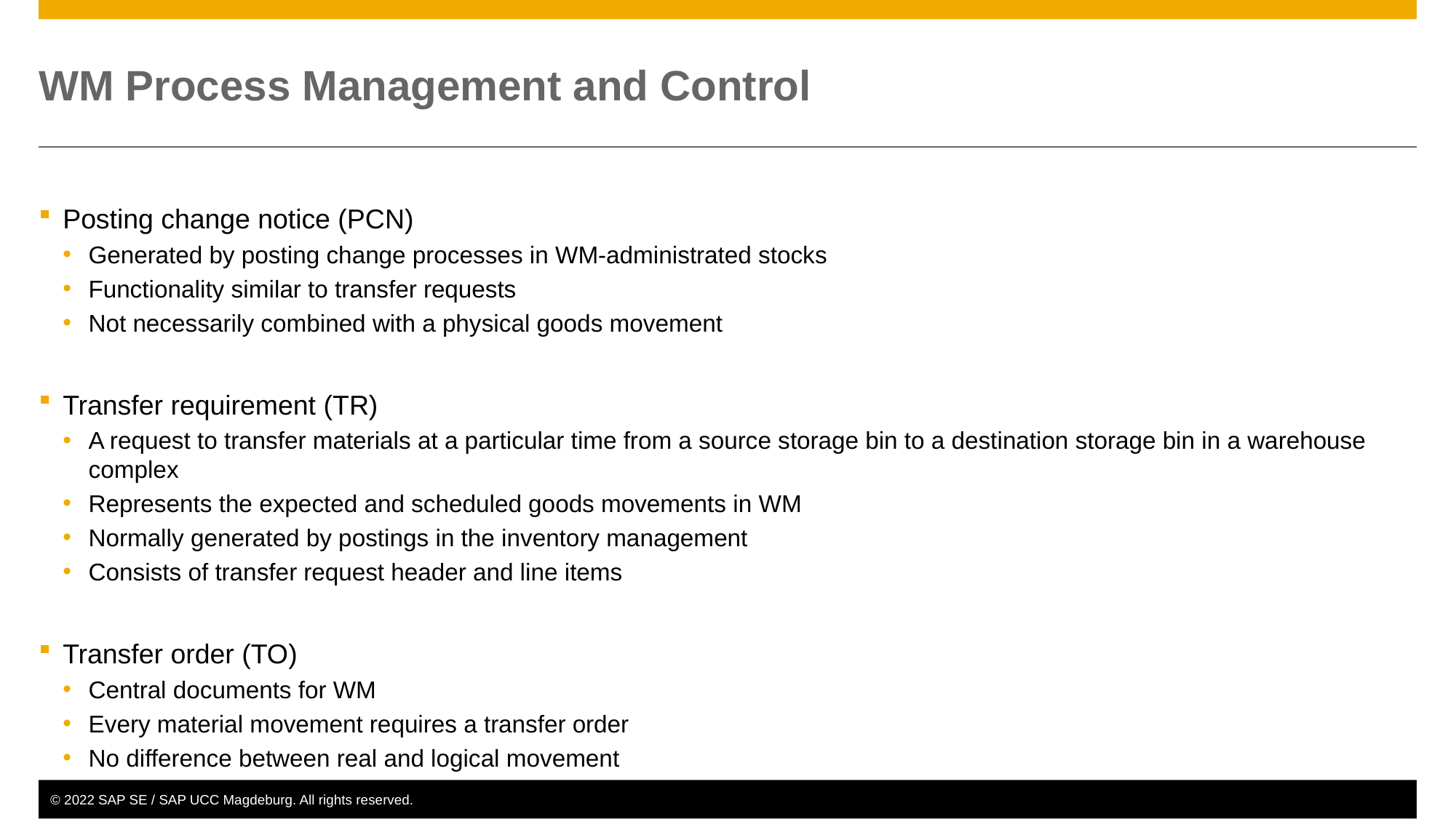

# WM Process Management and Control
Posting change notice (PCN)
Generated by posting change processes in WM-administrated stocks
Functionality similar to transfer requests
Not necessarily combined with a physical goods movement

Transfer requirement (TR)
A request to transfer materials at a particular time from a source storage bin to a destination storage bin in a warehouse complex
Represents the expected and scheduled goods movements in WM
Normally generated by postings in the inventory management
Consists of transfer request header and line items

Transfer order (TO)
Central documents for WM
Every material movement requires a transfer order
No difference between real and logical movement